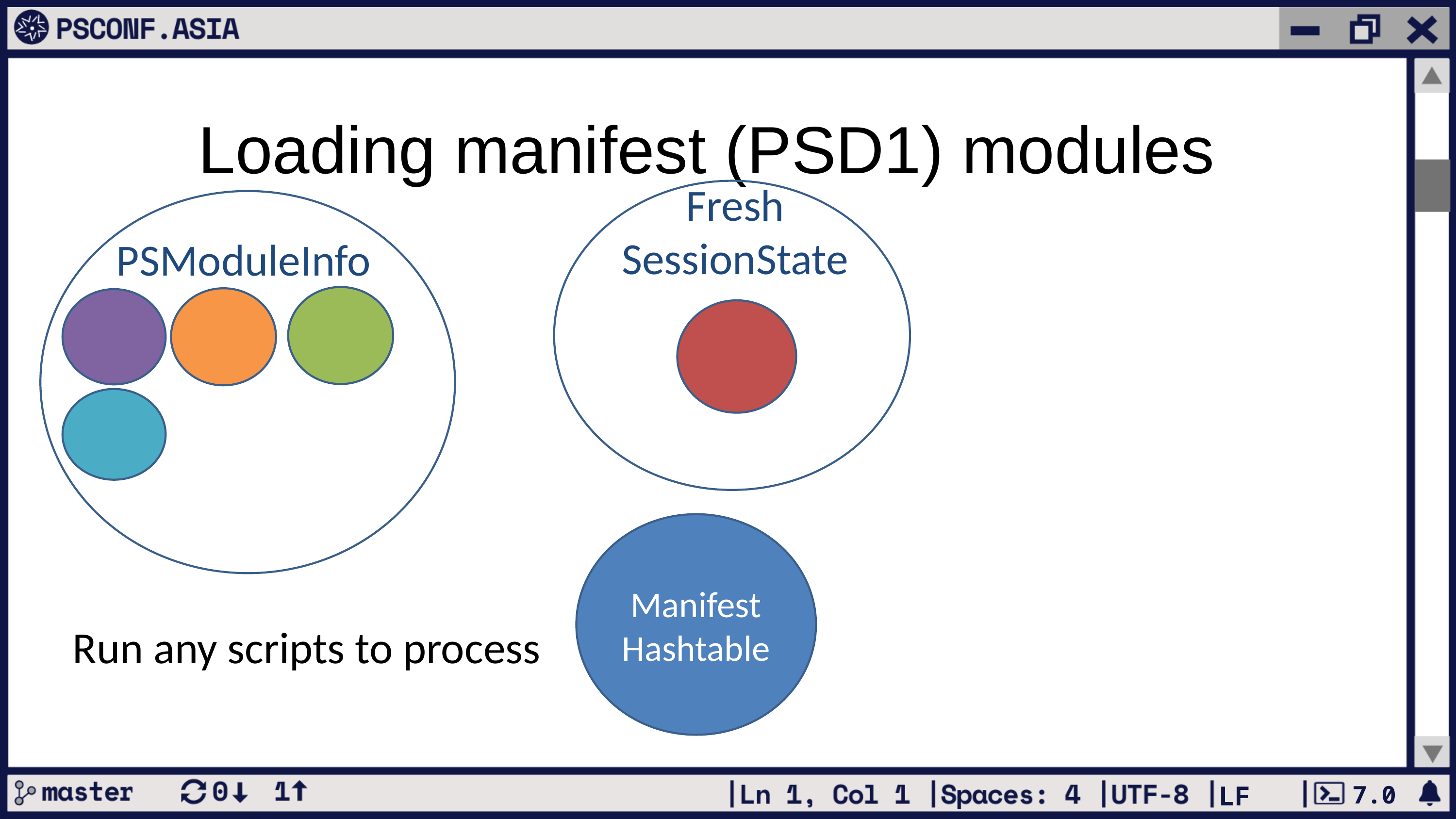

# Loading manifest (PSD1) modules
Fresh
SessionState

PSModuleInfo

Manifest
Hashtable
Run any scripts to process
7.0
LF